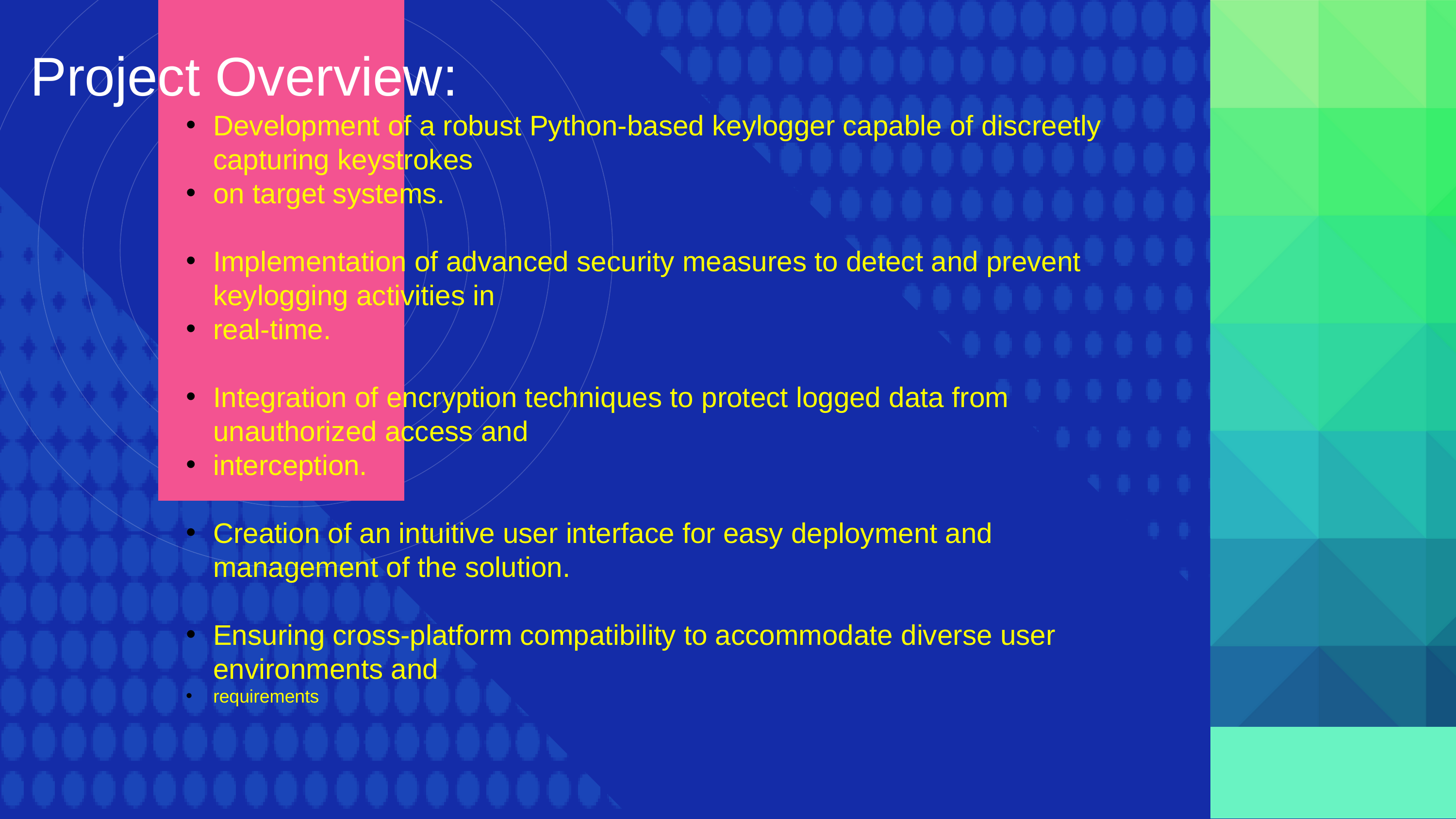

Project Overview:
Development of a robust Python-based keylogger capable of discreetly capturing keystrokes
on target systems.

Implementation of advanced security measures to detect and prevent keylogging activities in
real-time.

Integration of encryption techniques to protect logged data from unauthorized access and
interception.

Creation of an intuitive user interface for easy deployment and management of the solution.

Ensuring cross-platform compatibility to accommodate diverse user environments and
requirements